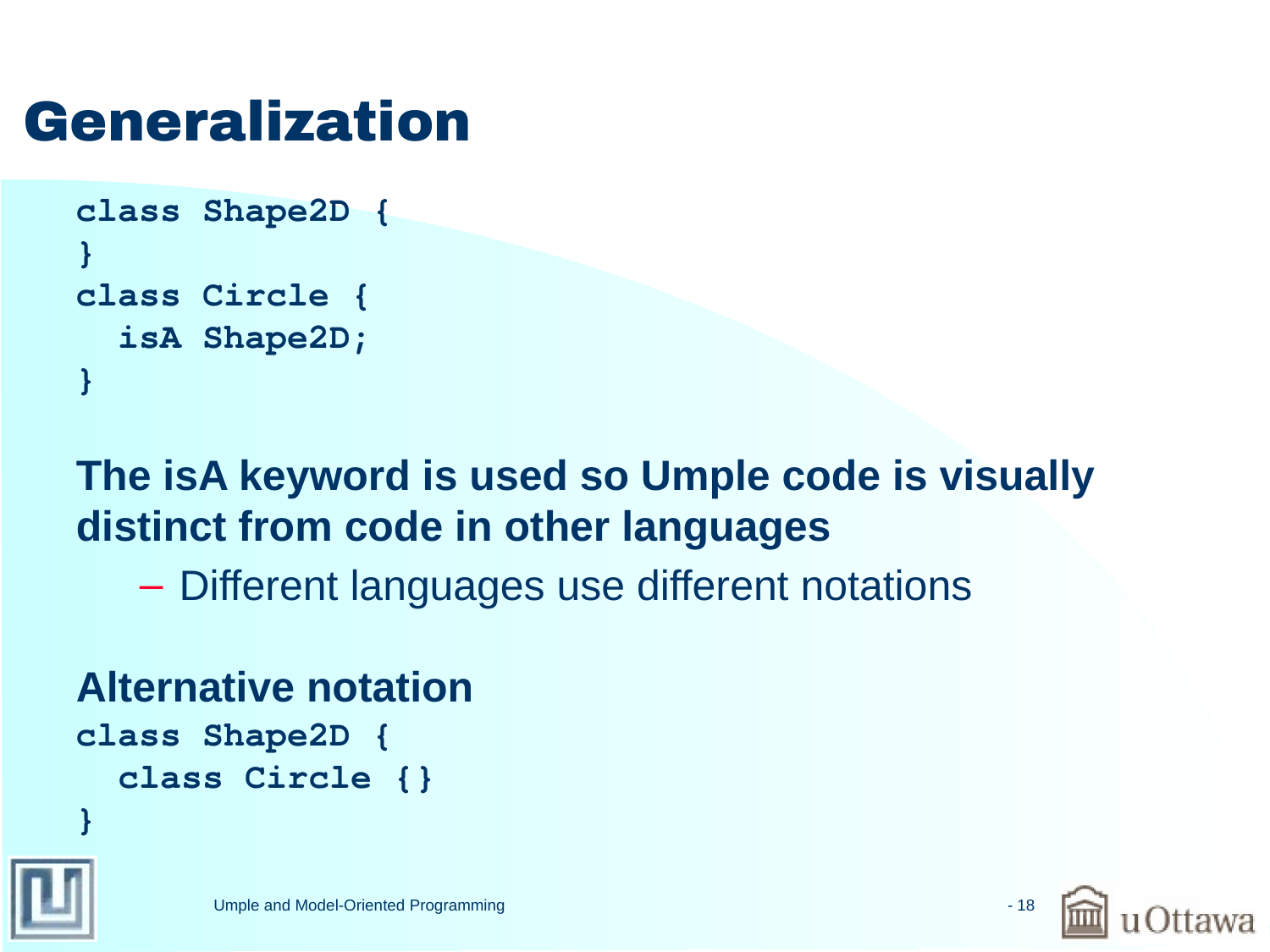

# Generalization
class Shape2D {
}
class Circle {
  isA Shape2D;
}

The isA keyword is used so Umple code is visually distinct from code in other languages
Different languages use different notations

Alternative notation
class Shape2D {
  class Circle {}
}